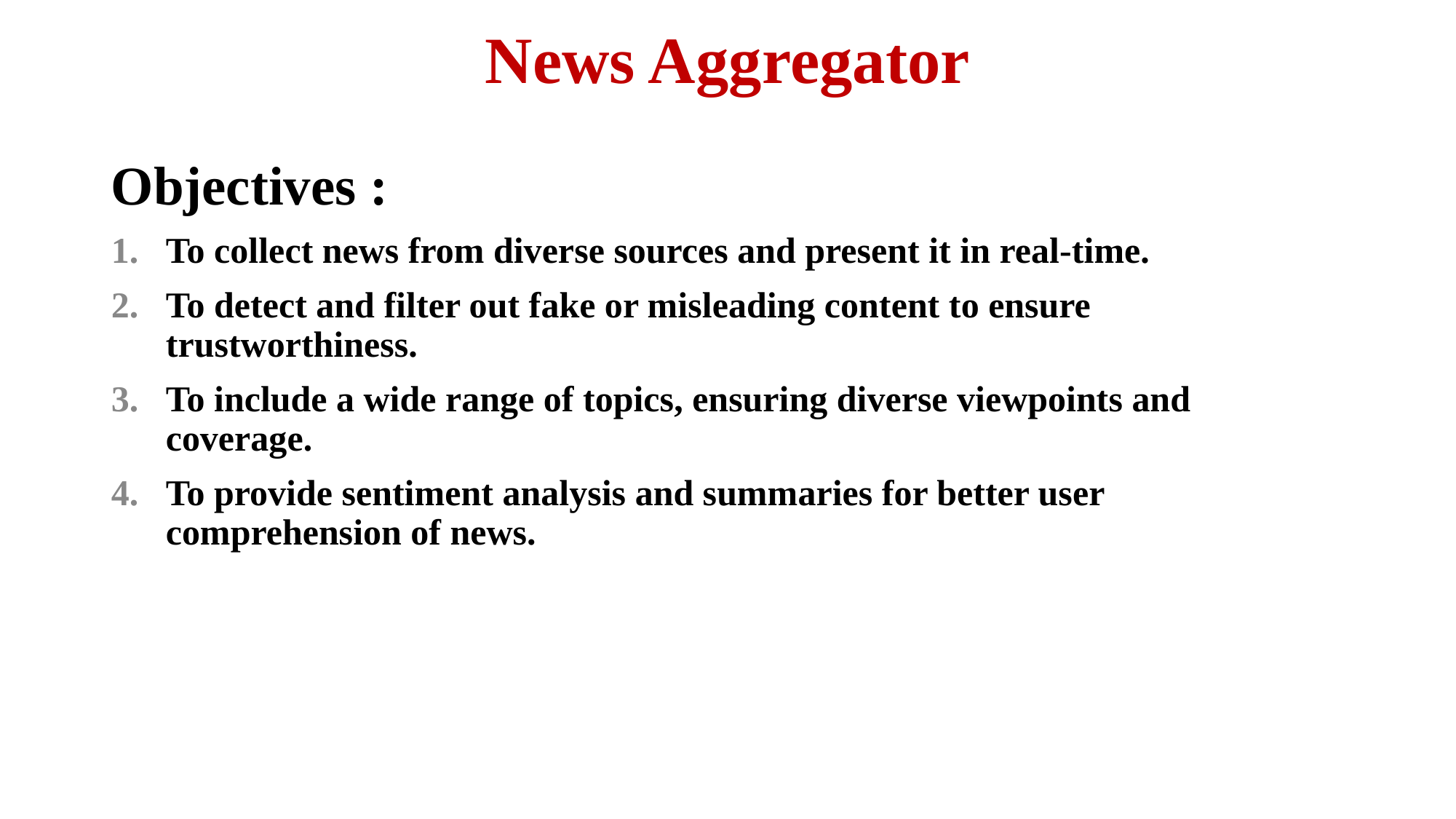

# News Aggregator
Objectives :
To collect news from diverse sources and present it in real-time.
To detect and filter out fake or misleading content to ensure trustworthiness.
To include a wide range of topics, ensuring diverse viewpoints and coverage.
To provide sentiment analysis and summaries for better user comprehension of news.